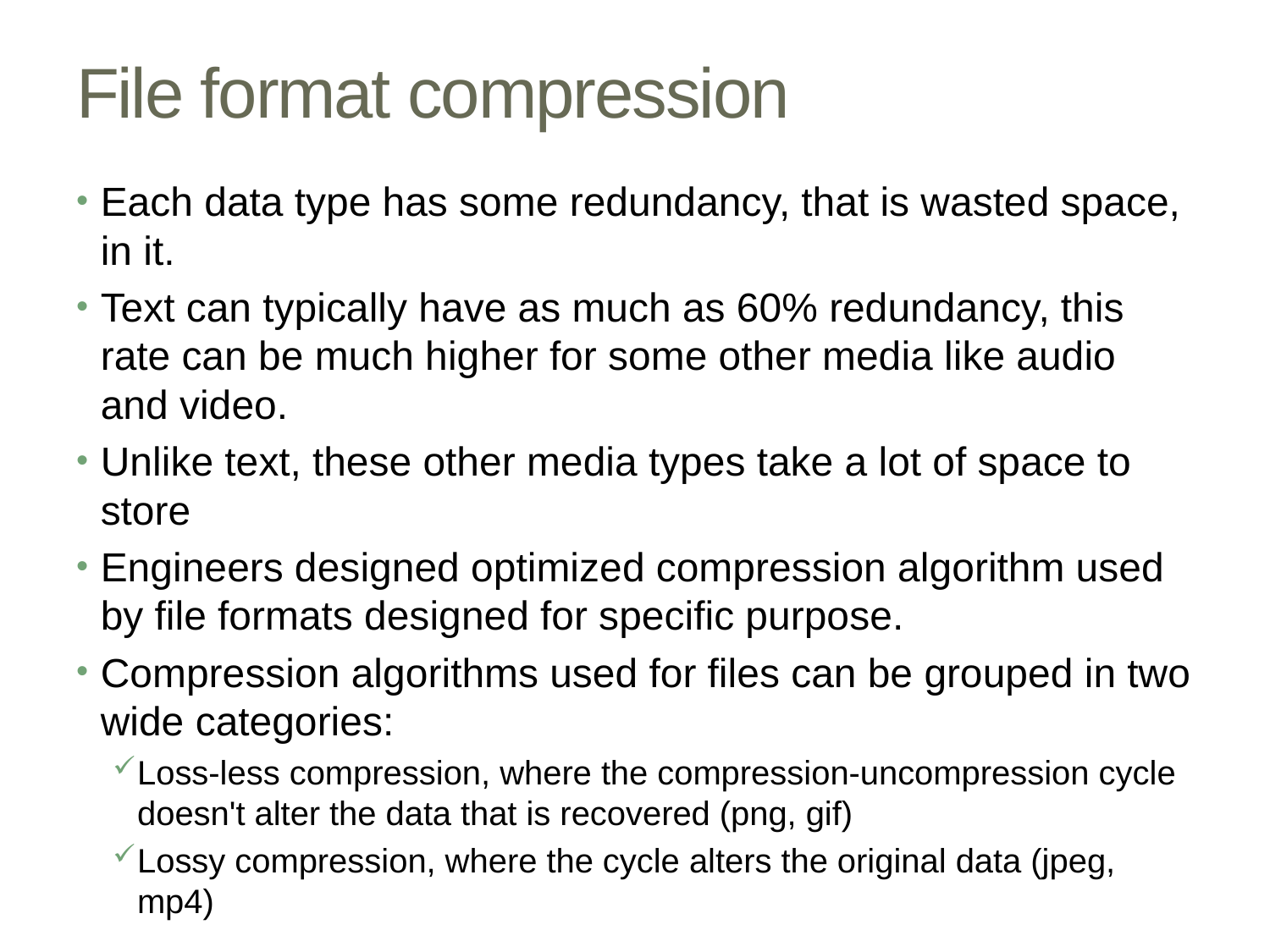

# File format compression
Each data type has some redundancy, that is wasted space, in it.
Text can typically have as much as 60% redundancy, this rate can be much higher for some other media like audio and video.
Unlike text, these other media types take a lot of space to store
Engineers designed optimized compression algorithm used by file formats designed for specific purpose.
Compression algorithms used for files can be grouped in two wide categories:
Loss-less compression, where the compression-uncompression cycle doesn't alter the data that is recovered (png, gif)
Lossy compression, where the cycle alters the original data (jpeg, mp4)